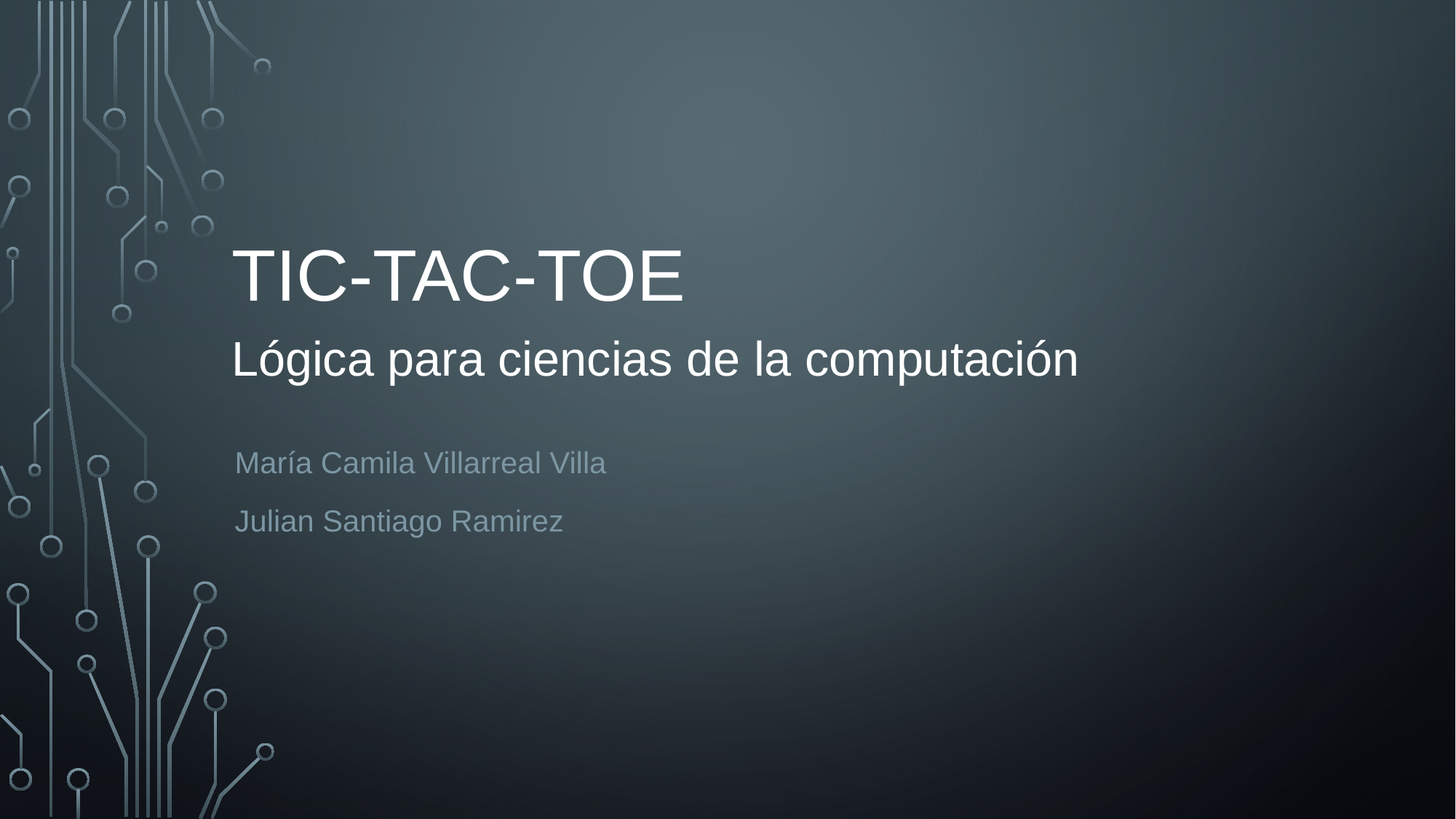

# Tic-Tac-Toe
Lógica para ciencias de la computación
María Camila Villarreal Villa
Julian Santiago Ramirez